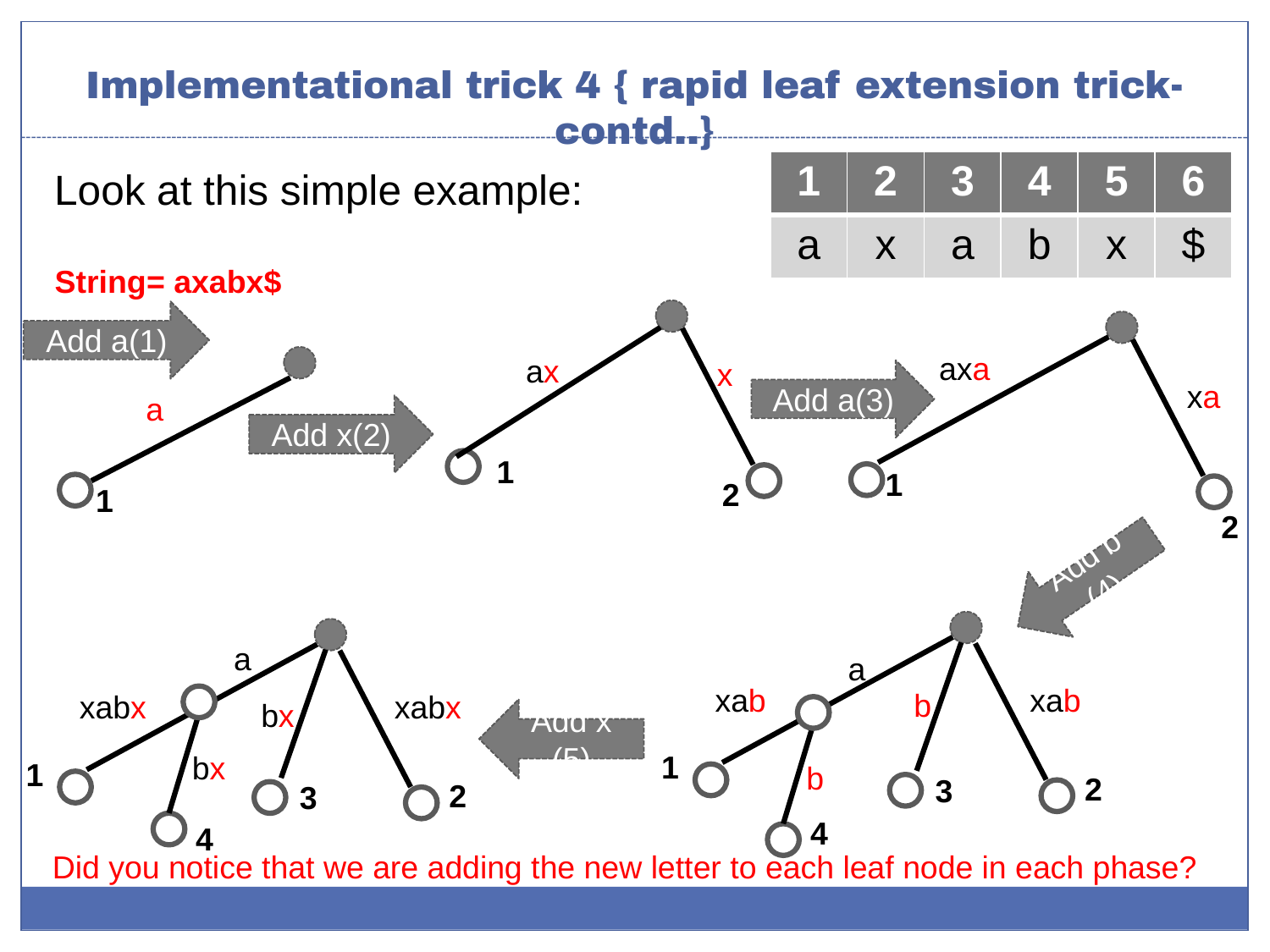

# Implementational trick 4 { rapid leaf extension trick- contd..}
| 1 | 2 | 3 | 4 | 5 | 6 |
| --- | --- | --- | --- | --- | --- |
| a | x | a | b | x | $ |
Look at this simple example:
String= axabx$

Add a(1)

axa
xa

ax

x
Add a(3)
a
Add x(2)
1

1

2

1
Add b (4)
2

xab
xab
2

3

b
1

a

b

xabx
xabx
2

3

bx
1

a

bx
4

Add x (5)
4
Did you notice that we are adding the new letter to each leaf node in each phase?